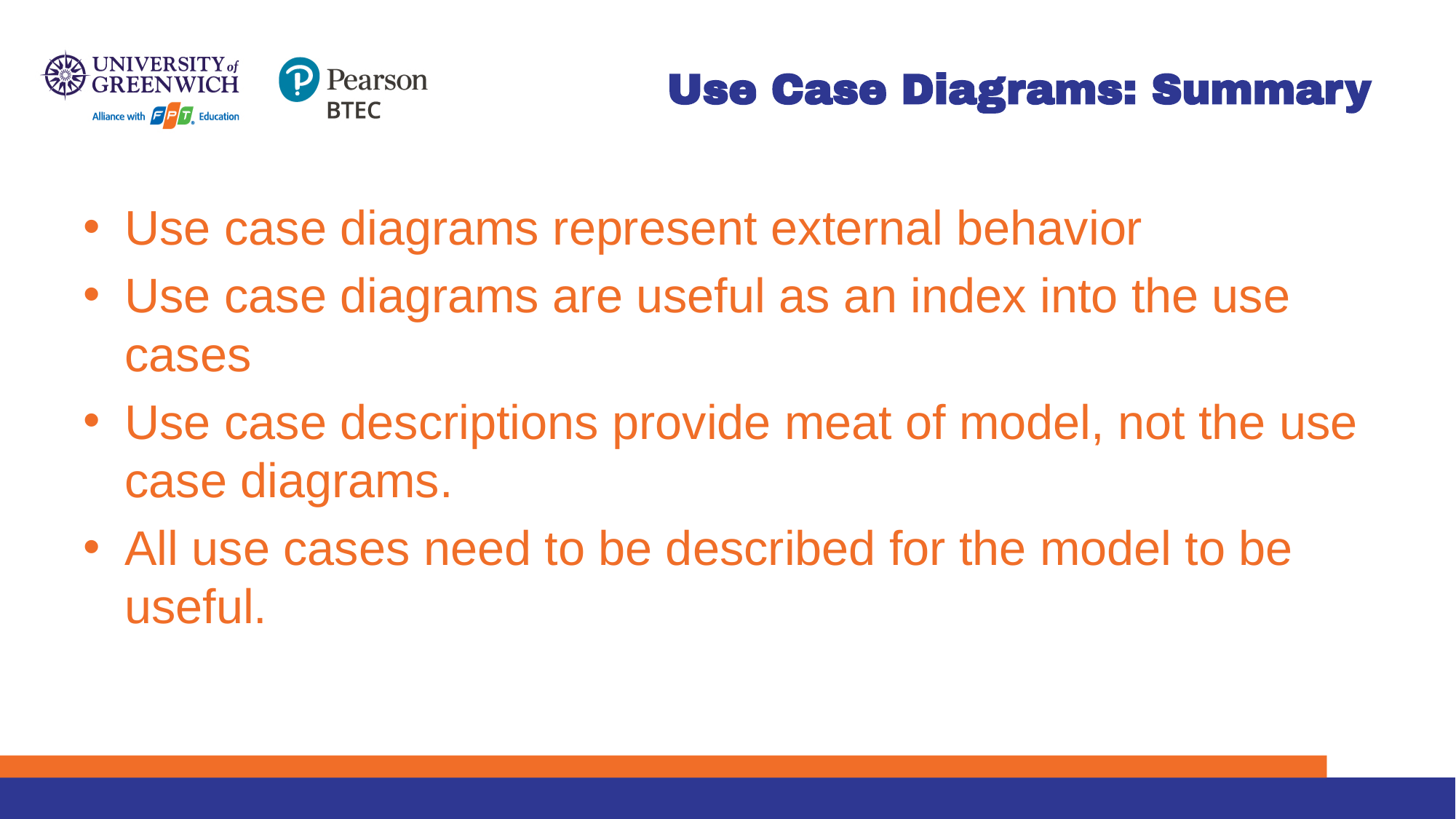

# Use Case Diagrams: Summary
Use case diagrams represent external behavior
Use case diagrams are useful as an index into the use cases
Use case descriptions provide meat of model, not the use case diagrams.
All use cases need to be described for the model to be useful.